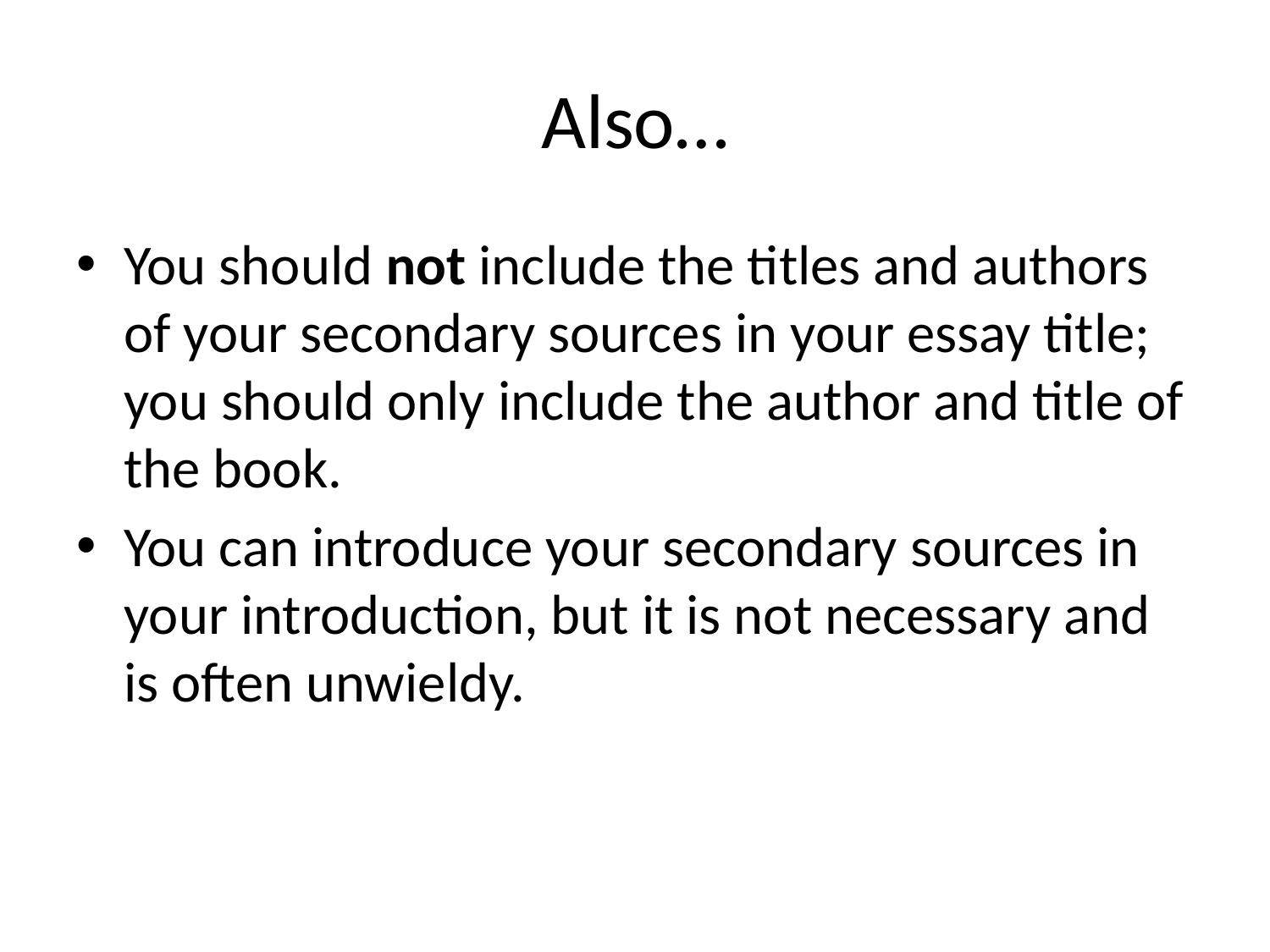

# Also…
You should not include the titles and authors of your secondary sources in your essay title; you should only include the author and title of the book.
You can introduce your secondary sources in your introduction, but it is not necessary and is often unwieldy.